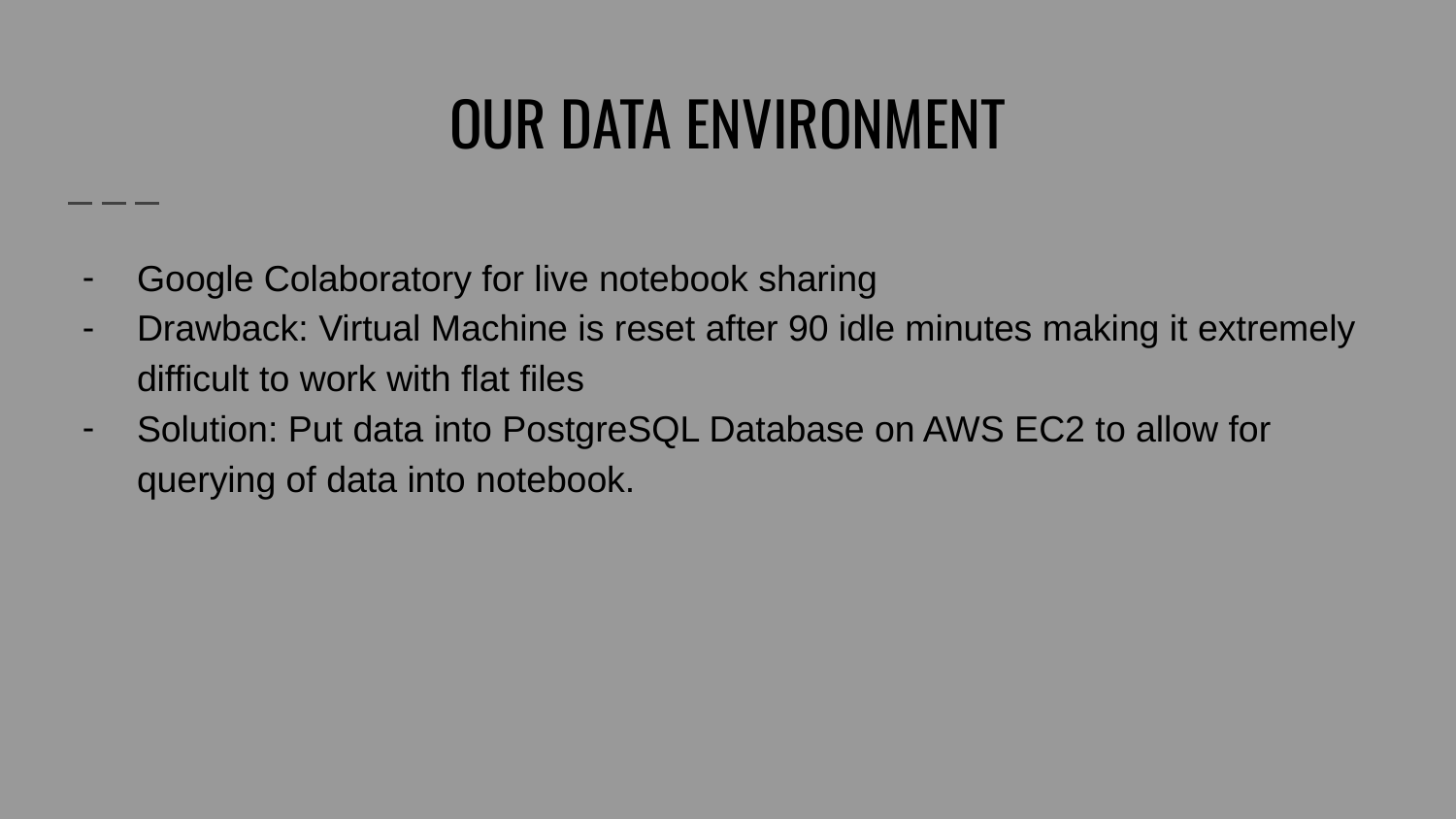

# OUR DATA ENVIRONMENT
Google Colaboratory for live notebook sharing
Drawback: Virtual Machine is reset after 90 idle minutes making it extremely difficult to work with flat files
Solution: Put data into PostgreSQL Database on AWS EC2 to allow for querying of data into notebook.